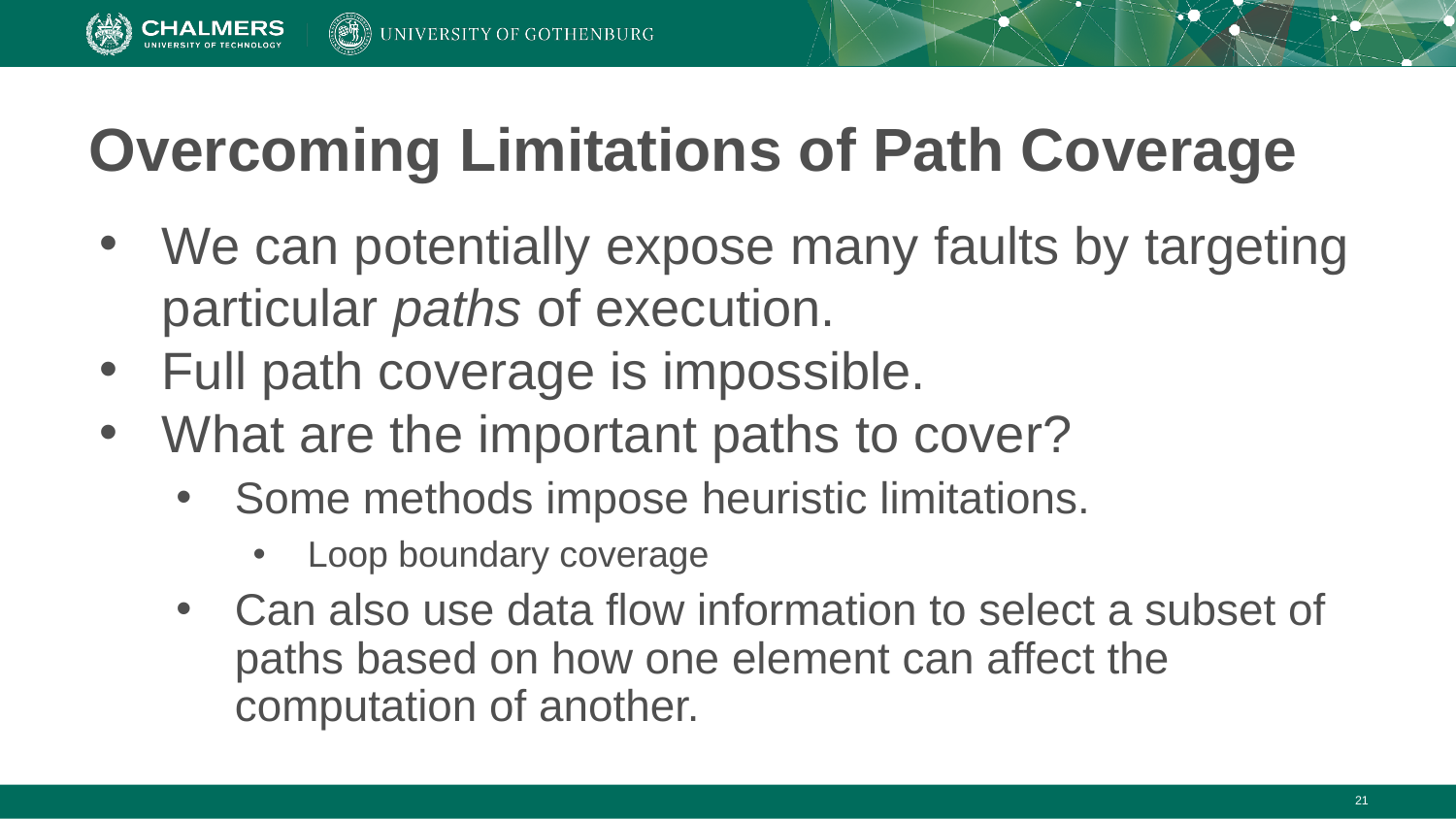

# Overcoming Limitations of Path Coverage
We can potentially expose many faults by targeting particular paths of execution.
Full path coverage is impossible.
What are the important paths to cover?
Some methods impose heuristic limitations.
Loop boundary coverage
Can also use data flow information to select a subset of paths based on how one element can affect the computation of another.
21